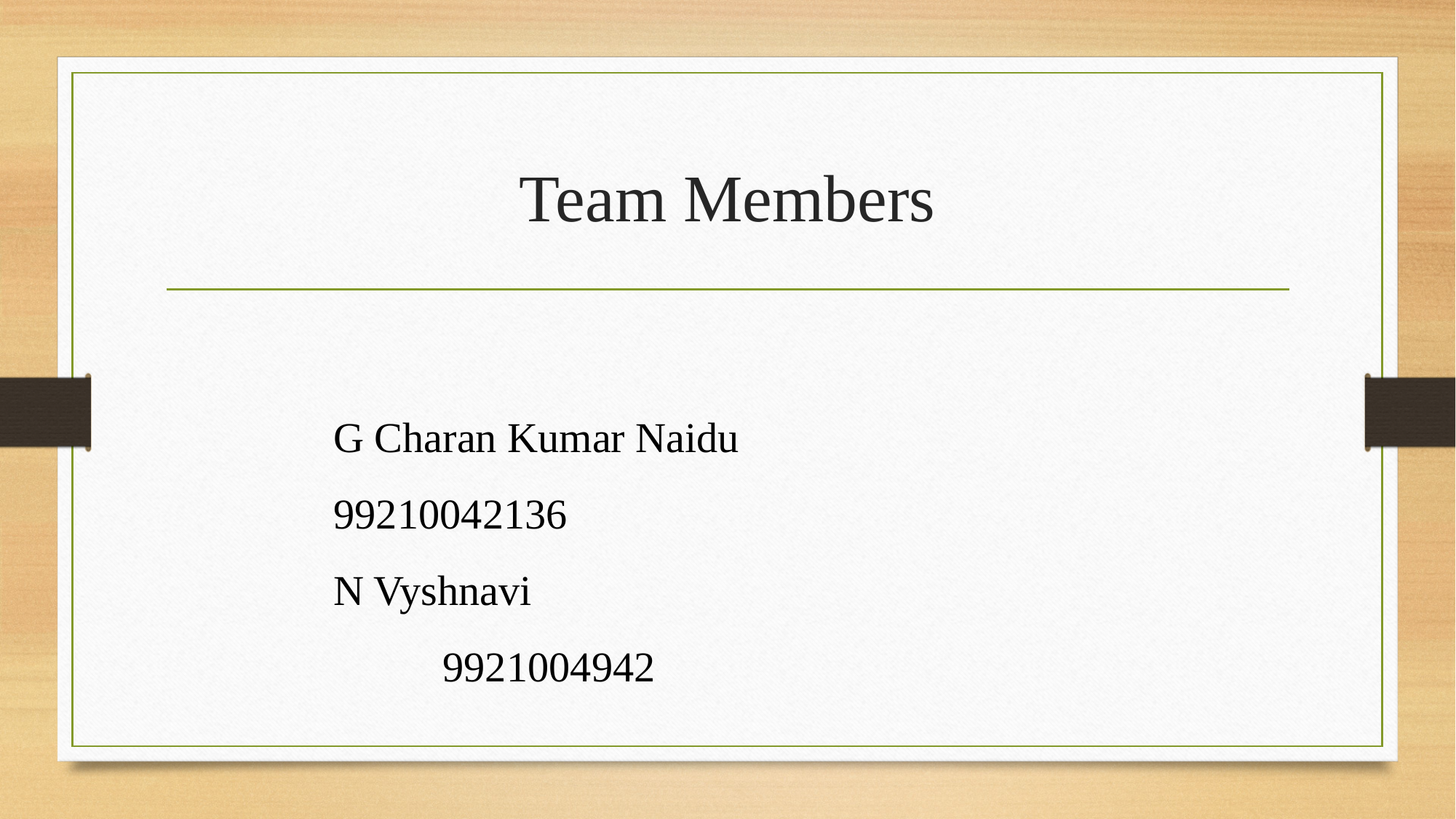

# Team Members

G Charan Kumar Naidu			99210042136
N Vyshnavi  						9921004942